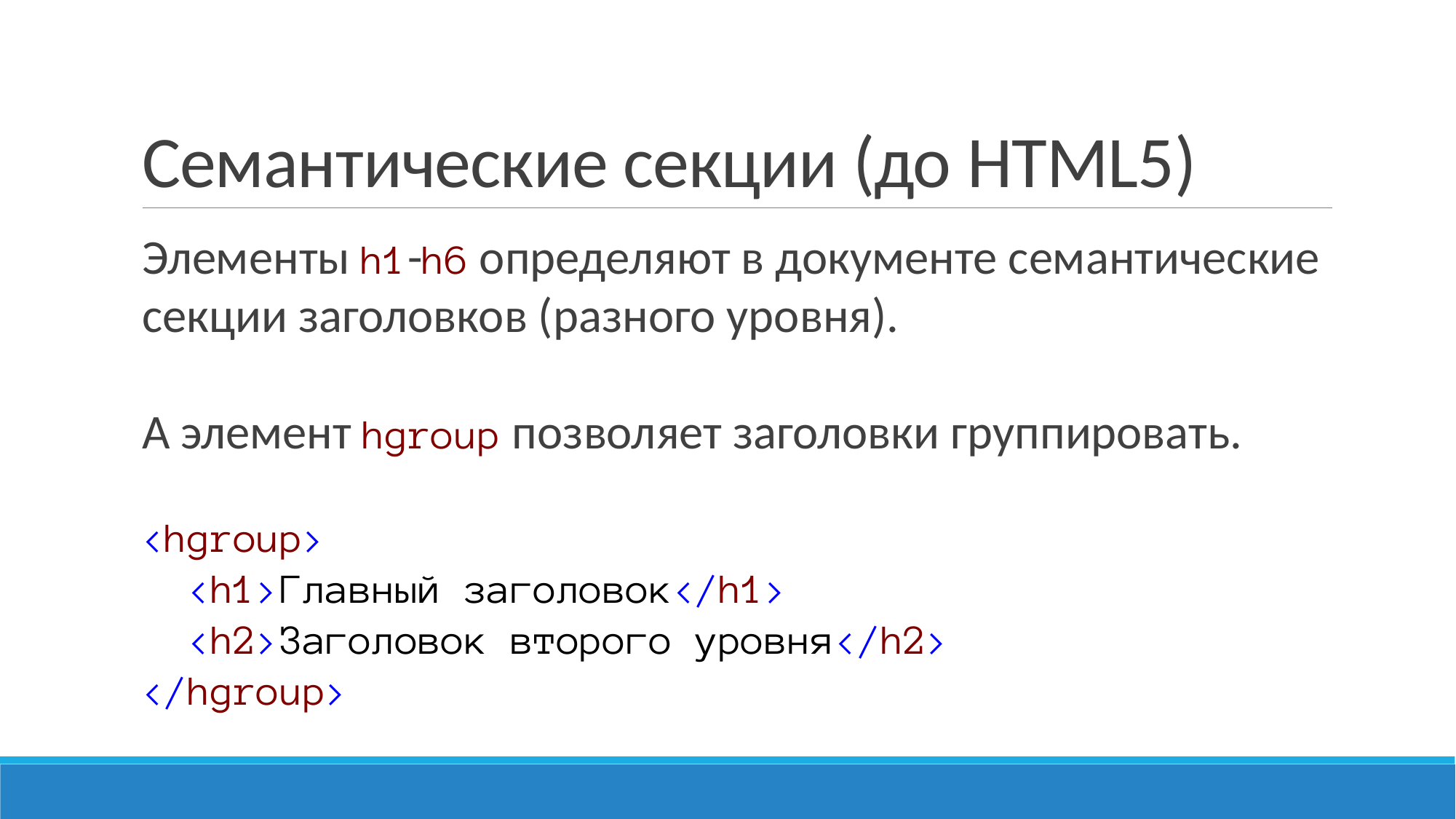

# Семантические секции (до HTML5)
Элементы h1-h6 определяют в документе семантические секции заголовков (разного уровня).

А элемент hgroup позволяет заголовки группировать.

<hgroup>
  <h1>Главный заголовок</h1>
  <h2>Заголовок второго уровня</h2>
</hgroup>